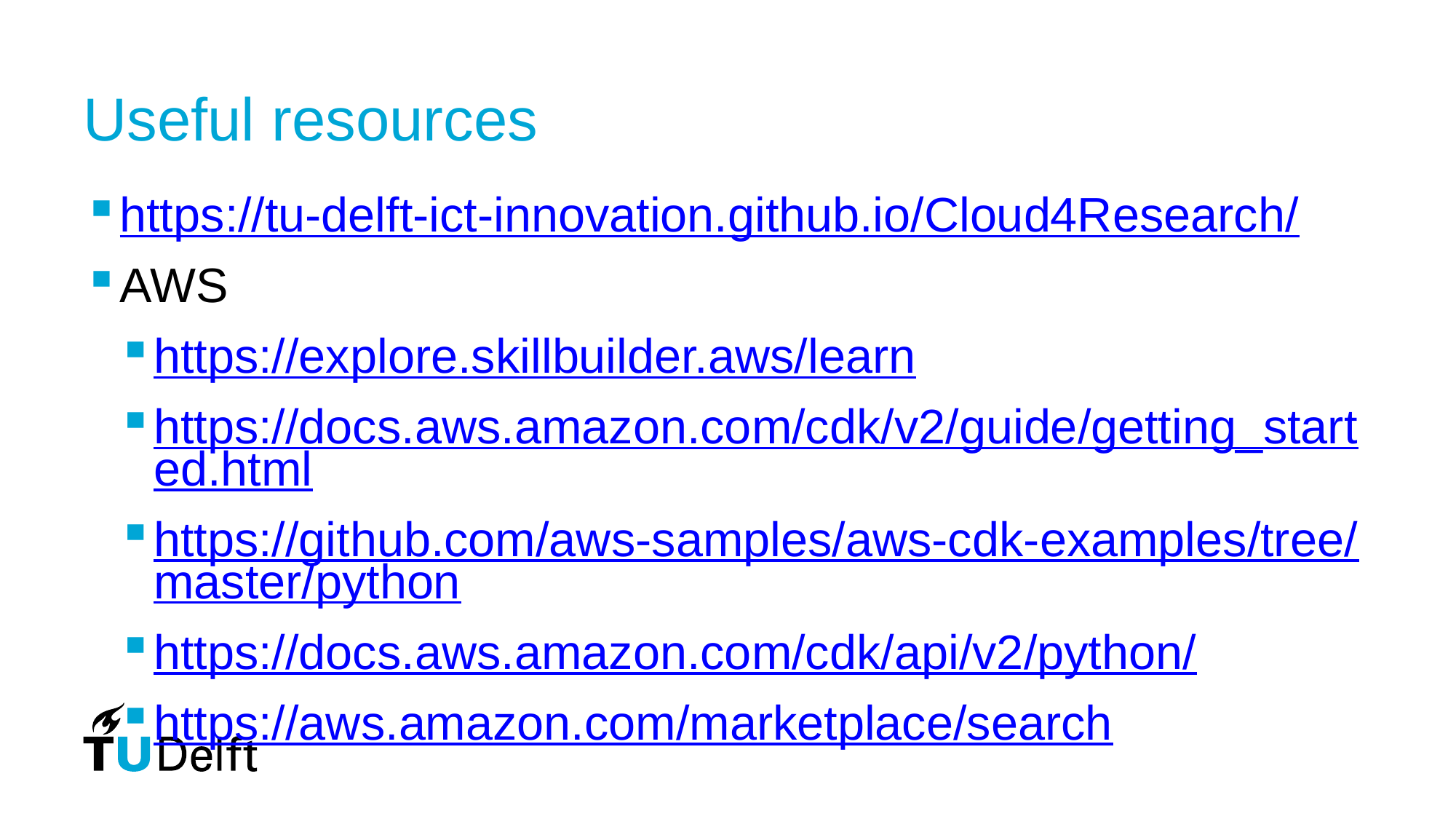

# Useful resources
https://tu-delft-ict-innovation.github.io/Cloud4Research/
AWS
https://explore.skillbuilder.aws/learn
https://docs.aws.amazon.com/cdk/v2/guide/getting_started.html
https://github.com/aws-samples/aws-cdk-examples/tree/master/python
https://docs.aws.amazon.com/cdk/api/v2/python/
https://aws.amazon.com/marketplace/search